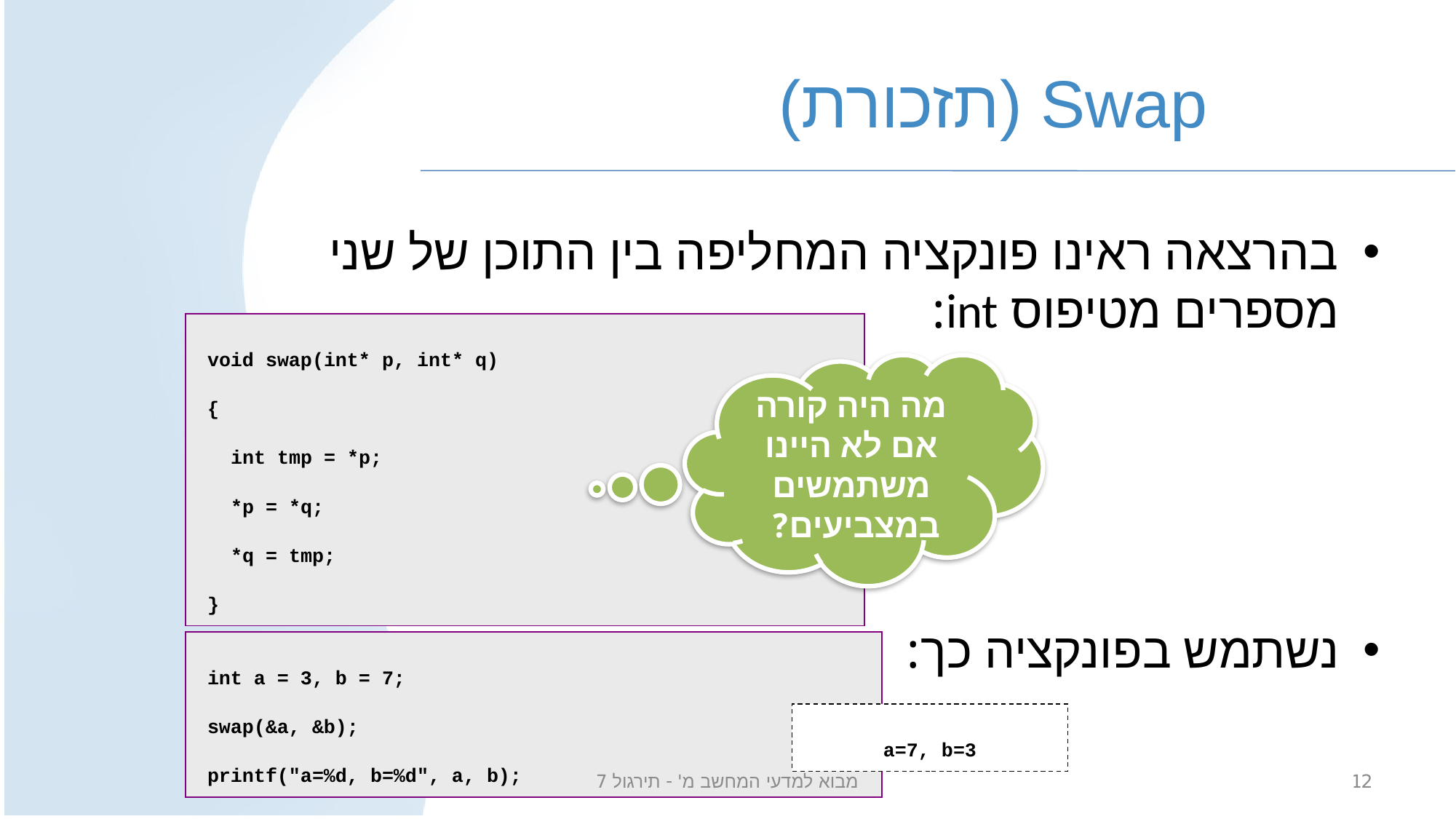

# Swap (תזכורת)
בהרצאה ראינו פונקציה המחליפה בין התוכן של שני מספרים מטיפוס int:

נשתמש בפונקציה כך:
void swap(int* p, int* q)
{
  int tmp = *p;
  *p = *q;
  *q = tmp;
}
מה היה קורה אם לא היינו משתמשים במצביעים?
int a = 3, b = 7;
swap(&a, &b);
printf("a=%d, b=%d", a, b);
a=7, b=3
מבוא למדעי המחשב מ' - תירגול 7
12